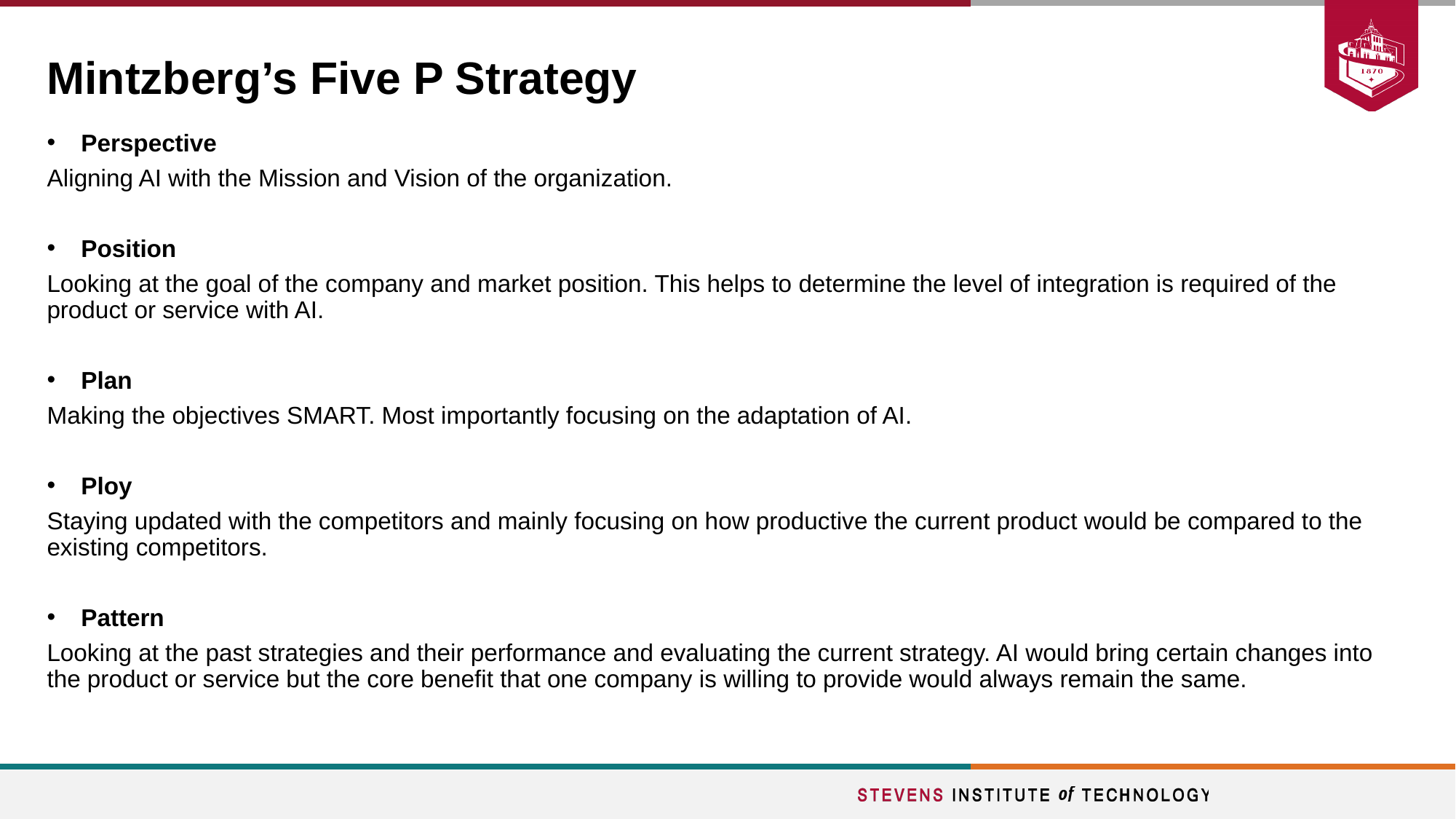

# Mintzberg’s Five P Strategy
Perspective
Aligning AI with the Mission and Vision of the organization.

Position
Looking at the goal of the company and market position. This helps to determine the level of integration is required of the product or service with AI.

Plan
Making the objectives SMART. Most importantly focusing on the adaptation of AI.

Ploy
Staying updated with the competitors and mainly focusing on how productive the current product would be compared to the existing competitors.

Pattern
Looking at the past strategies and their performance and evaluating the current strategy. AI would bring certain changes into the product or service but the core benefit that one company is willing to provide would always remain the same.